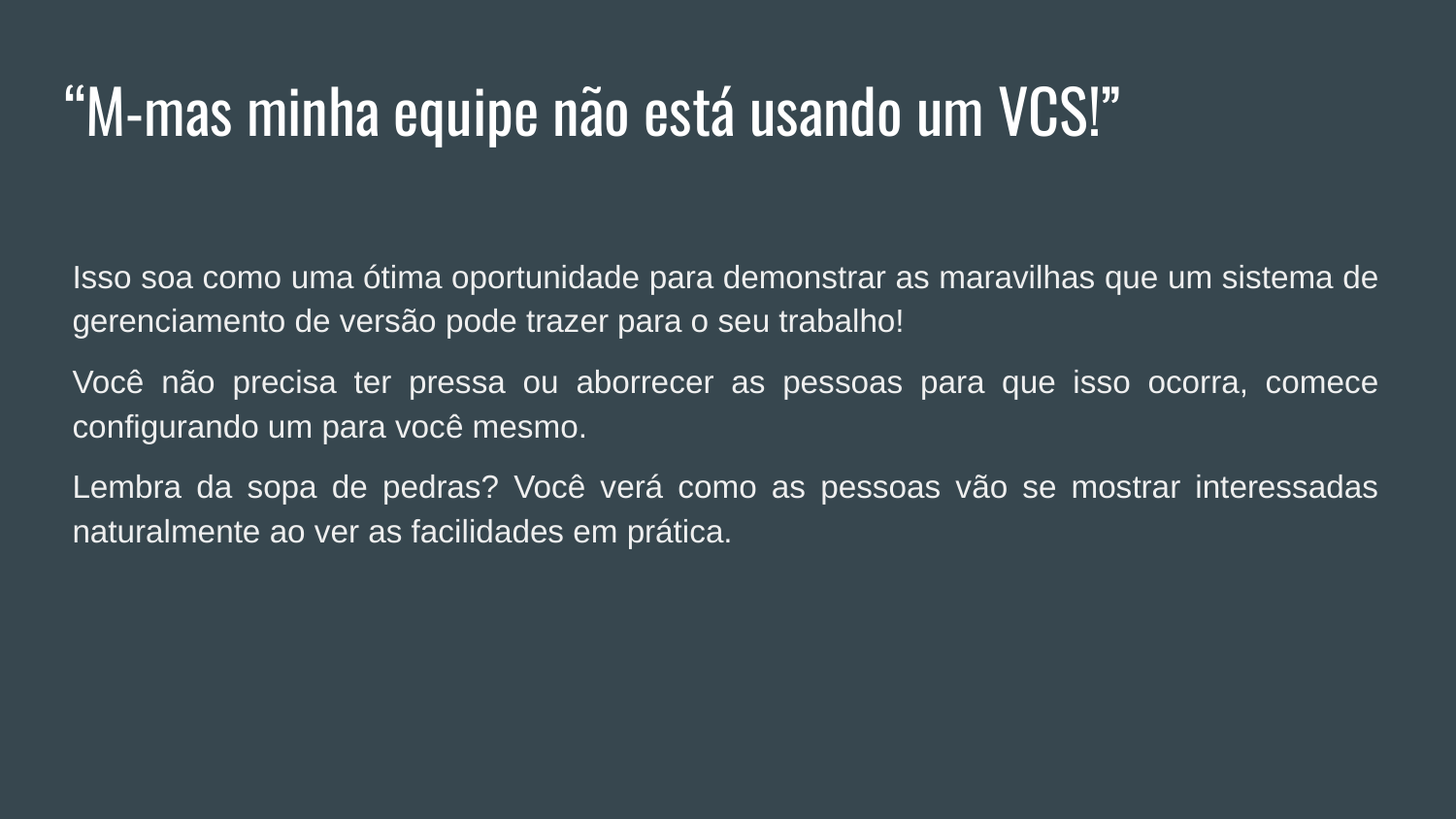

# “M-mas minha equipe não está usando um VCS!”
Isso soa como uma ótima oportunidade para demonstrar as maravilhas que um sistema de gerenciamento de versão pode trazer para o seu trabalho!
Você não precisa ter pressa ou aborrecer as pessoas para que isso ocorra, comece configurando um para você mesmo.
Lembra da sopa de pedras? Você verá como as pessoas vão se mostrar interessadas naturalmente ao ver as facilidades em prática.